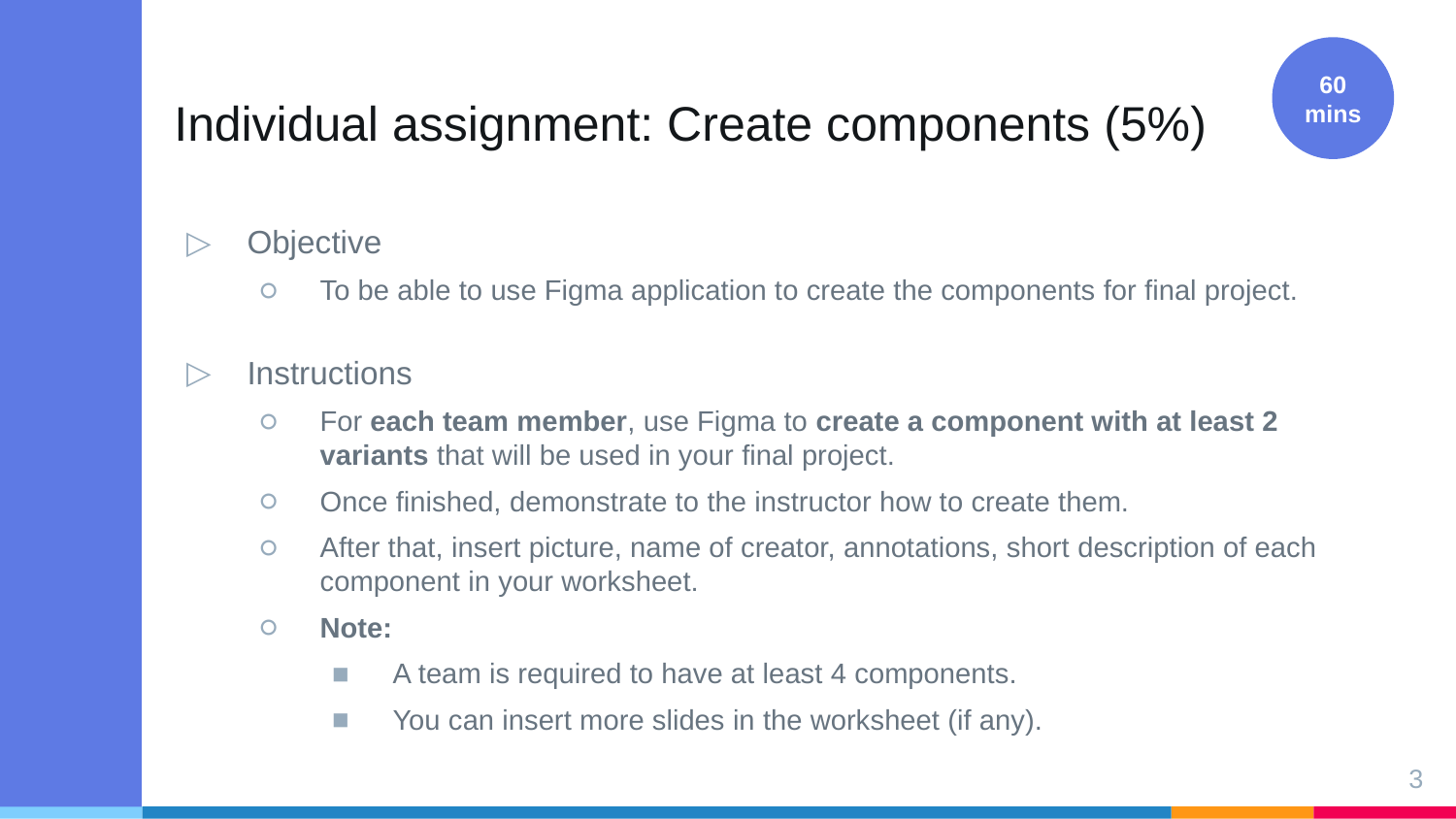

60 mins
# Individual assignment: Create components (5%)
Objective
To be able to use Figma application to create the components for final project.

Instructions
For each team member, use Figma to create a component with at least 2 variants that will be used in your final project.
Once finished, demonstrate to the instructor how to create them.
After that, insert picture, name of creator, annotations, short description of each component in your worksheet.
Note:
A team is required to have at least 4 components.
You can insert more slides in the worksheet (if any).

3